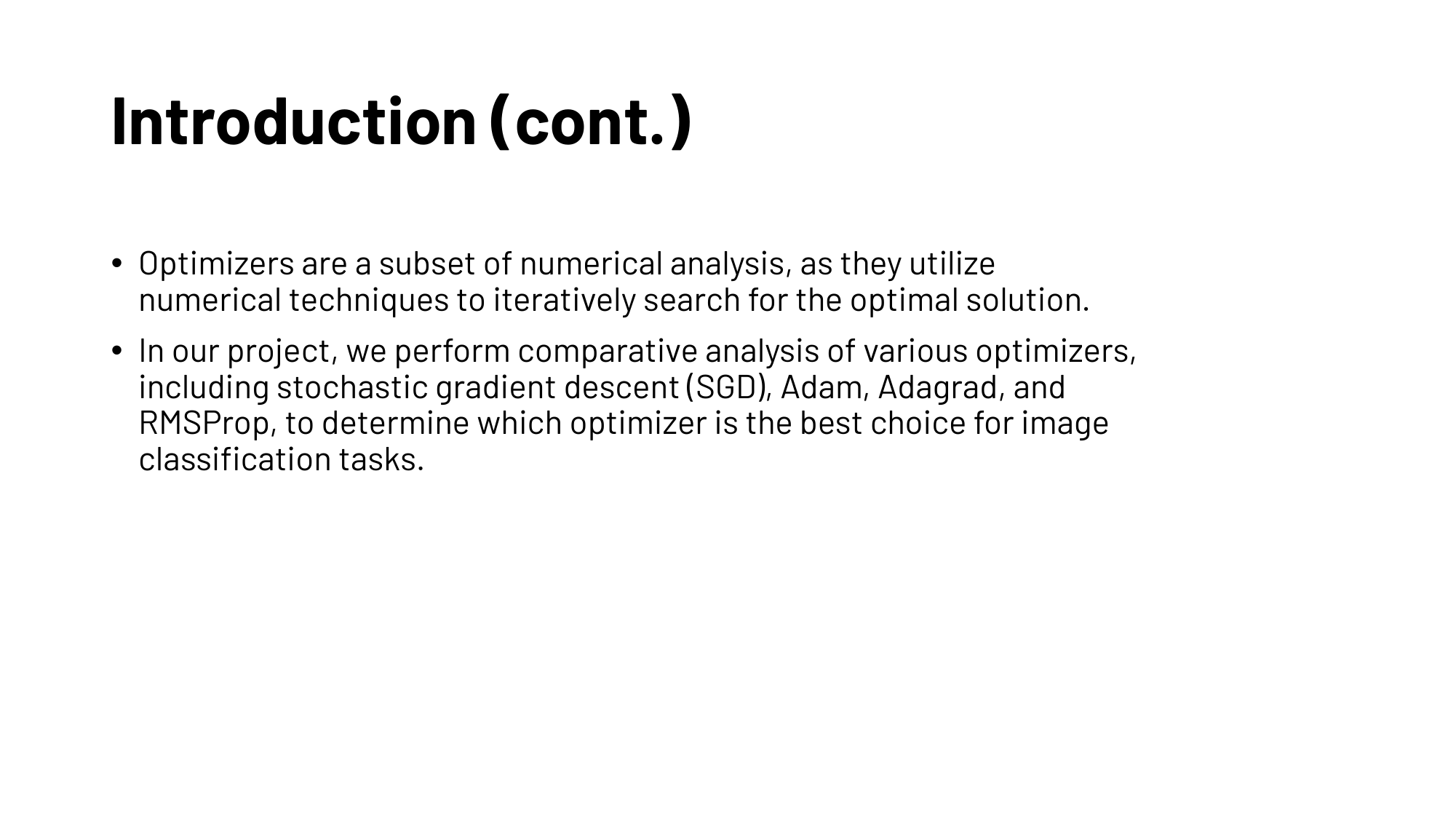

# Introduction (cont.)
Optimizers are a subset of numerical analysis, as they utilize numerical techniques to iteratively search for the optimal solution.
In our project, we perform comparative analysis of various optimizers, including stochastic gradient descent (SGD), Adam, Adagrad, and RMSProp, to determine which optimizer is the best choice for image classification tasks.